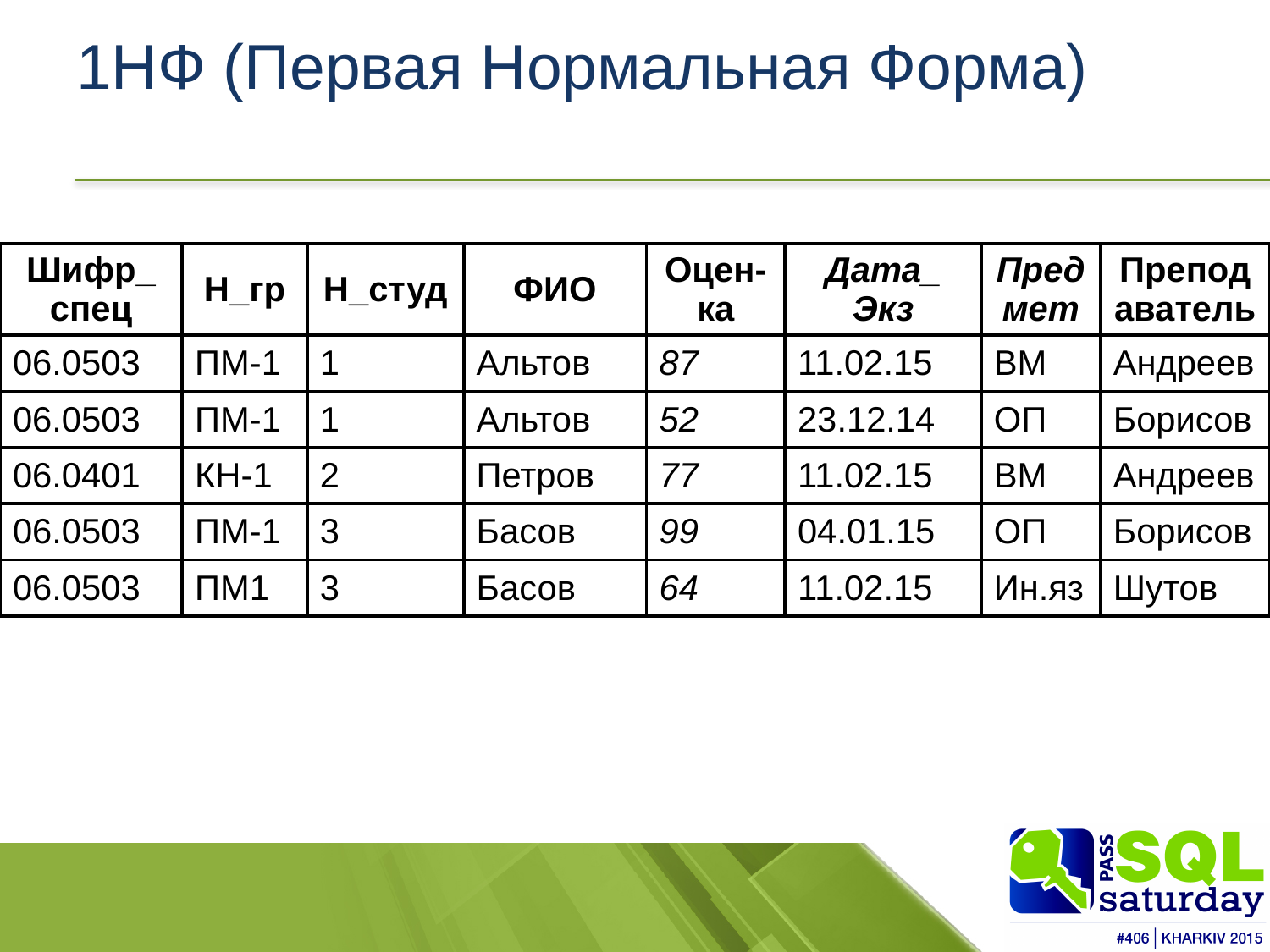

# 1НФ (Первая Нормальная Форма)
| Шифр\_ спец | Н\_гр | Н\_студ | ФИО | Оцен-ка | Дата\_ Экз | Предмет | Преподаватель |
| --- | --- | --- | --- | --- | --- | --- | --- |
| 06.0503 | ПМ-1 | 1 | Альтов | 87 | 11.02.15 | ВМ | Андреев |
| 06.0503 | ПМ-1 | 1 | Альтов | 52 | 23.12.14 | ОП | Борисов |
| 06.0401 | КН-1 | 2 | Петров | 77 | 11.02.15 | ВМ | Андреев |
| 06.0503 | ПМ-1 | 3 | Басов | 99 | 04.01.15 | ОП | Борисов |
| 06.0503 | ПМ1 | 3 | Басов | 64 | 11.02.15 | Ин.яз | Шутов |